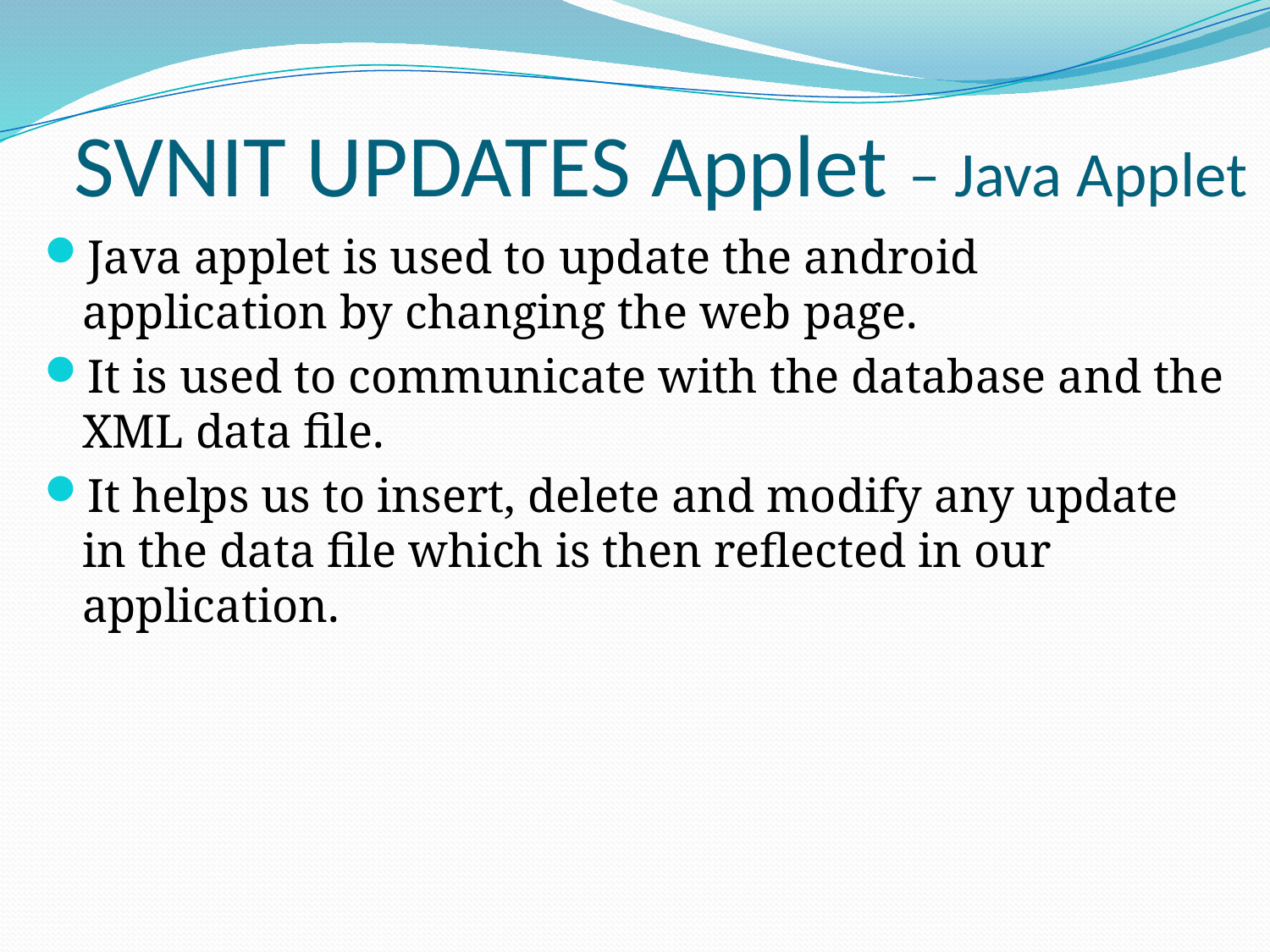

# SVNIT UPDATES Applet – Java Applet
Java applet is used to update the android application by changing the web page.
It is used to communicate with the database and the XML data file.
It helps us to insert, delete and modify any update in the data file which is then reflected in our application.